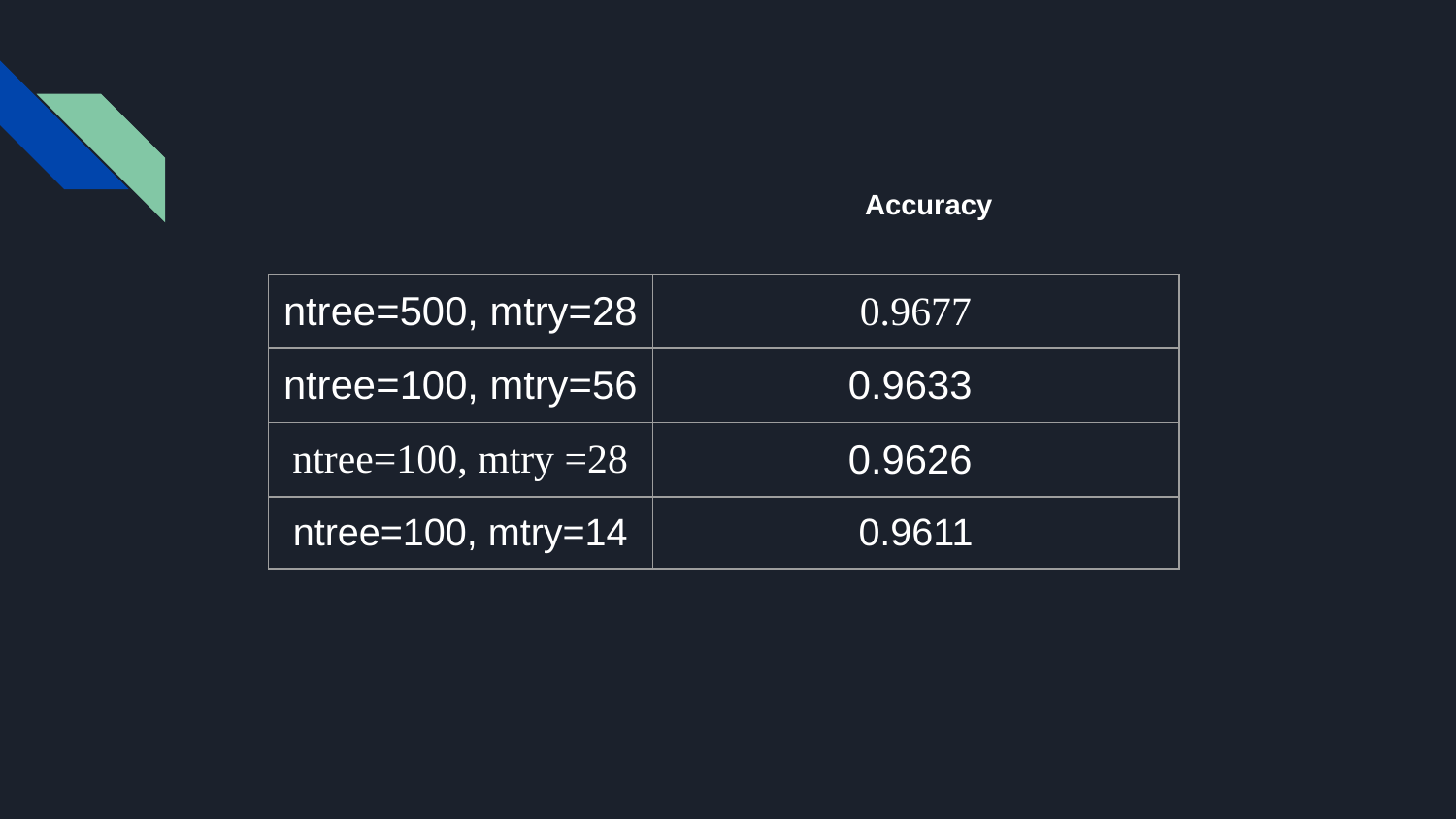

Accuracy
| ntree=500, mtry=28 | 0.9677 |
| --- | --- |
| ntree=100, mtry=56 | 0.9633 |
| ntree=100, mtry =28 | 0.9626 |
| ntree=100, mtry=14 | 0.9611 |